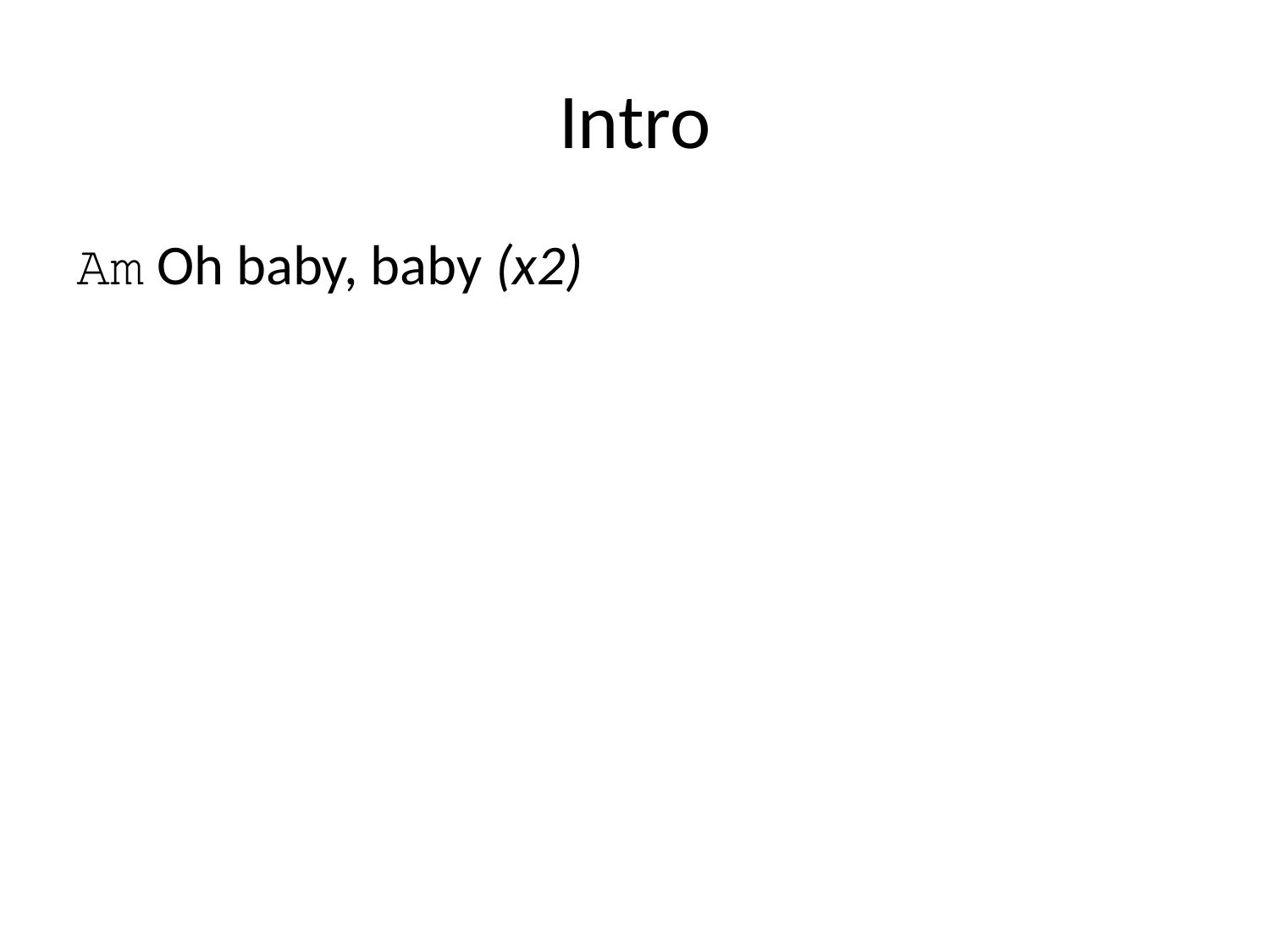

# Intro
Am Oh baby, baby (x2)